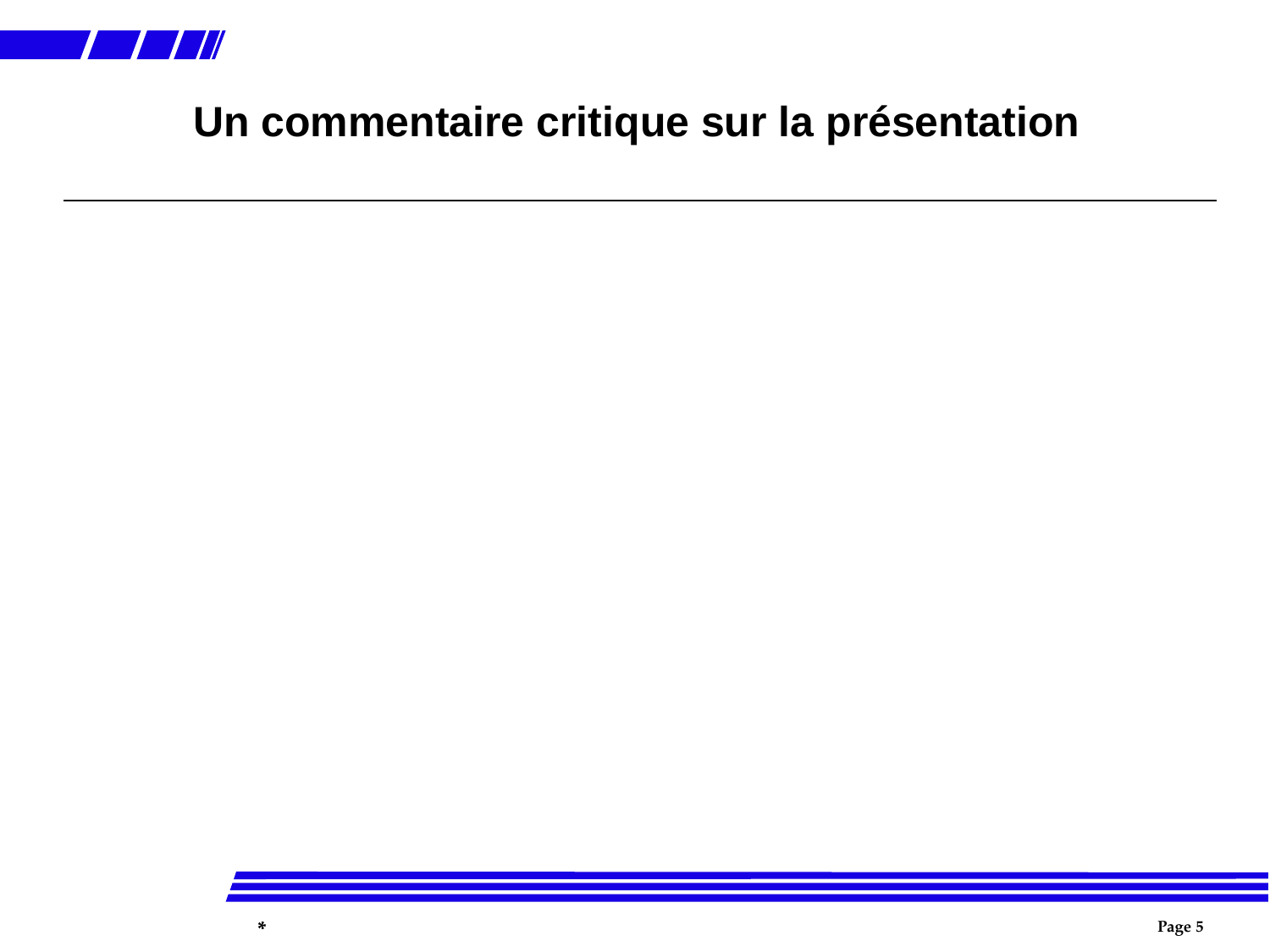

# Un commentaire critique sur la présentation